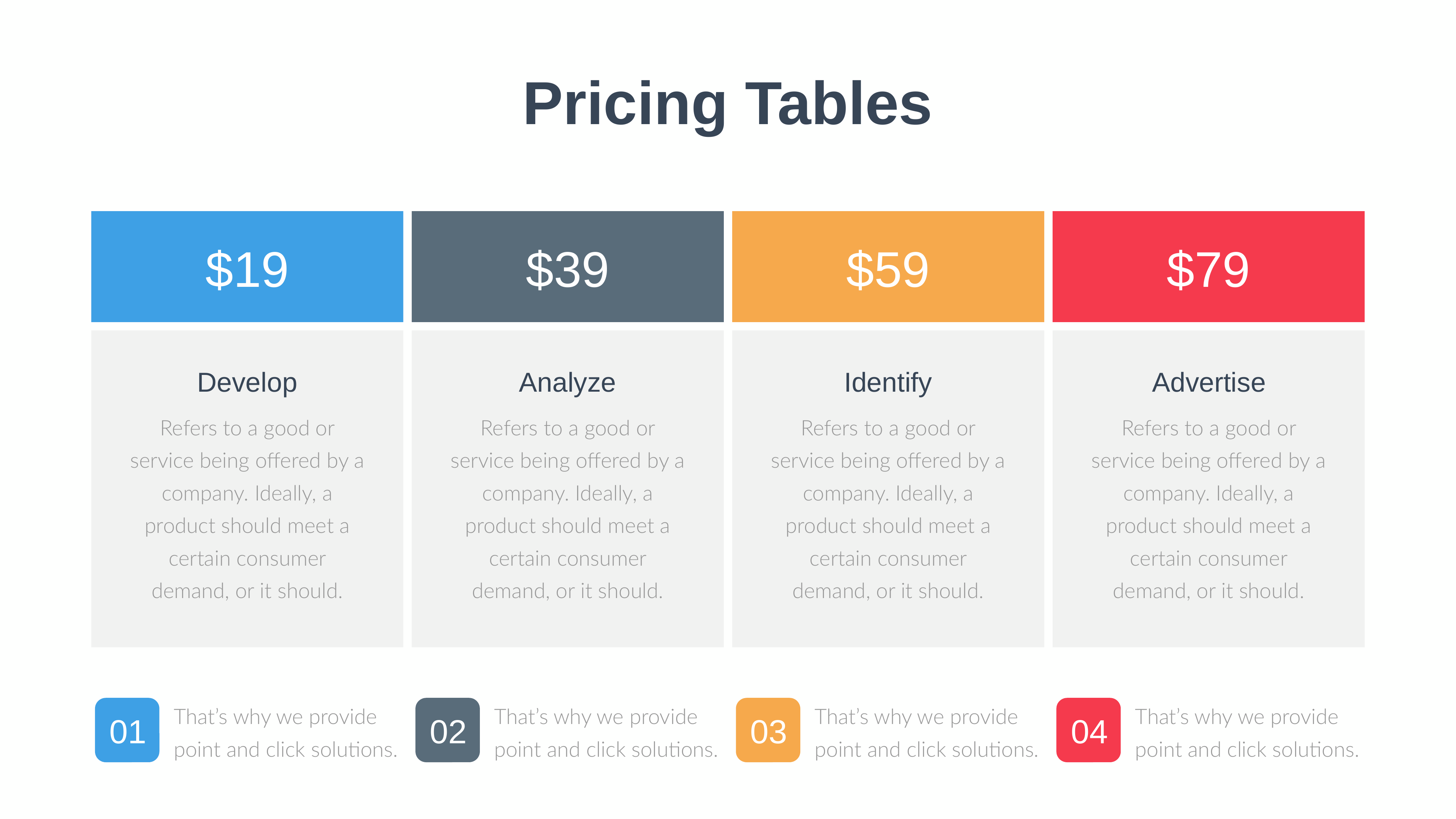

Pricing Tables

$19
$39
$59
$79

Develop
Analyze
Identify
Advertise
Refers to a good or service being offered by a company. Ideally, a product should meet a certain consumer demand, or it should.
Refers to a good or service being offered by a company. Ideally, a product should meet a certain consumer demand, or it should.
Refers to a good or service being offered by a company. Ideally, a product should meet a certain consumer demand, or it should.
Refers to a good or service being offered by a company. Ideally, a product should meet a certain consumer demand, or it should.
That’s why we provide point and click solutions.
That’s why we provide point and click solutions.
That’s why we provide point and click solutions.
That’s why we provide point and click solutions.

01
02
03
04